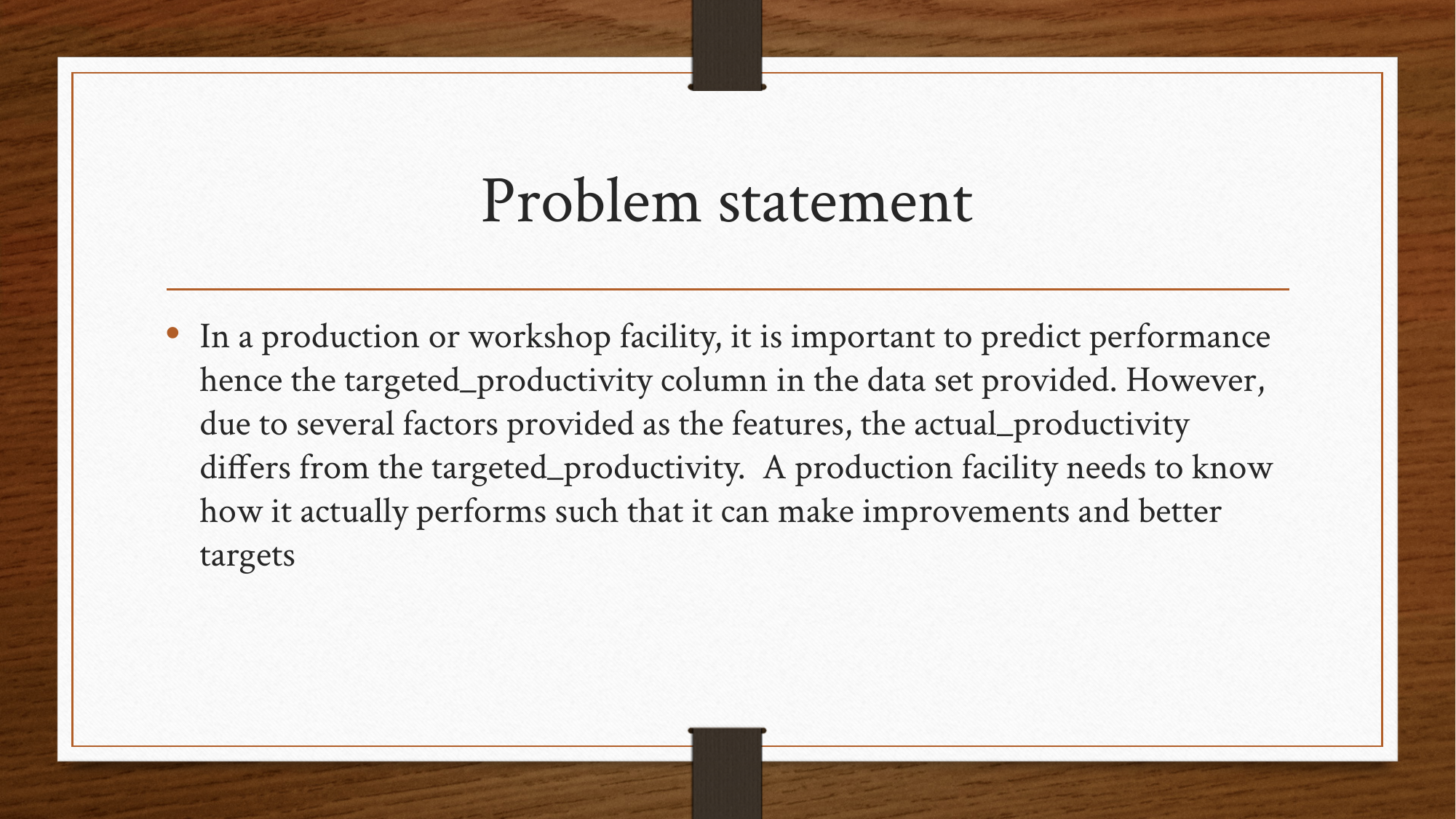

# Problem statement
In a production or workshop facility, it is important to predict performance hence the targeted_productivity column in the data set provided. However, due to several factors provided as the features, the actual_productivity differs from the targeted_productivity.  A production facility needs to know how it actually performs such that it can make improvements and better targets